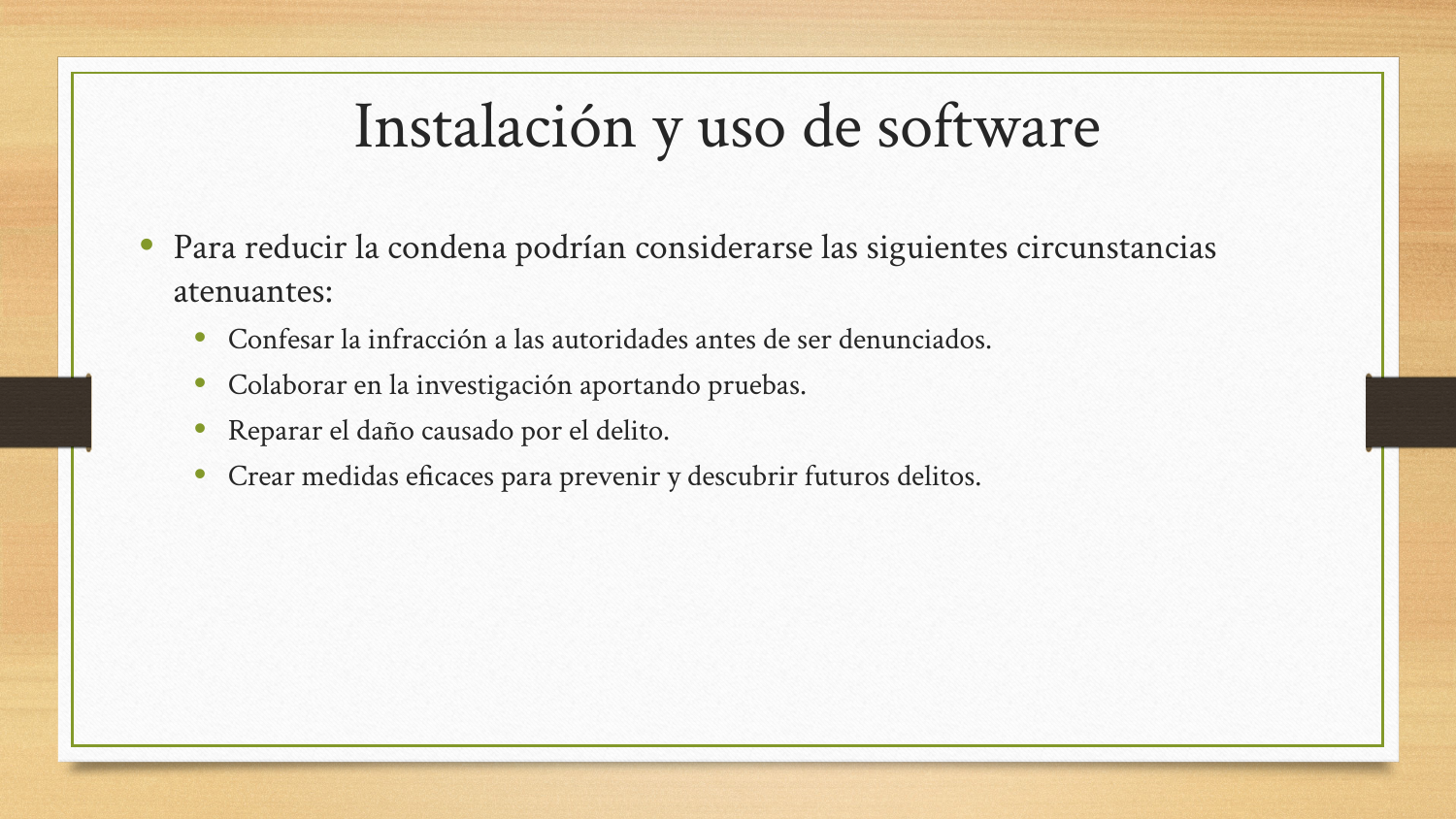

# Instalación y uso de software
Para reducir la condena podrían considerarse las siguientes circunstancias atenuantes:
Confesar la infracción a las autoridades antes de ser denunciados.
Colaborar en la investigación aportando pruebas.
Reparar el daño causado por el delito.
Crear medidas eficaces para prevenir y descubrir futuros delitos.